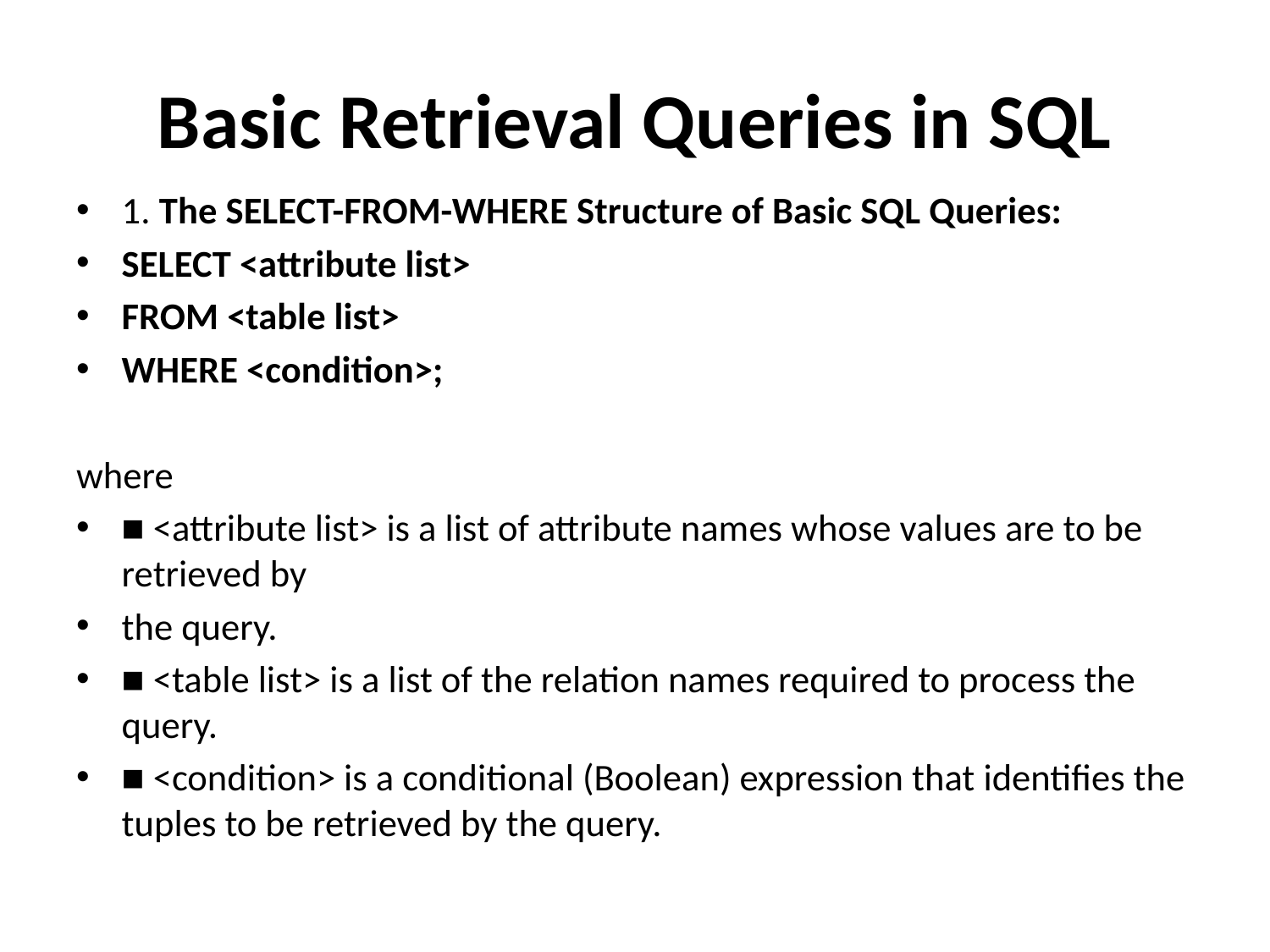

# Basic Retrieval Queries in SQL
1. The SELECT-FROM-WHERE Structure of Basic SQL Queries:
SELECT <attribute list>
FROM <table list>
WHERE <condition>;

where
■ <attribute list> is a list of attribute names whose values are to be retrieved by
the query.
■ <table list> is a list of the relation names required to process the query.
■ <condition> is a conditional (Boolean) expression that identifies the tuples to be retrieved by the query.